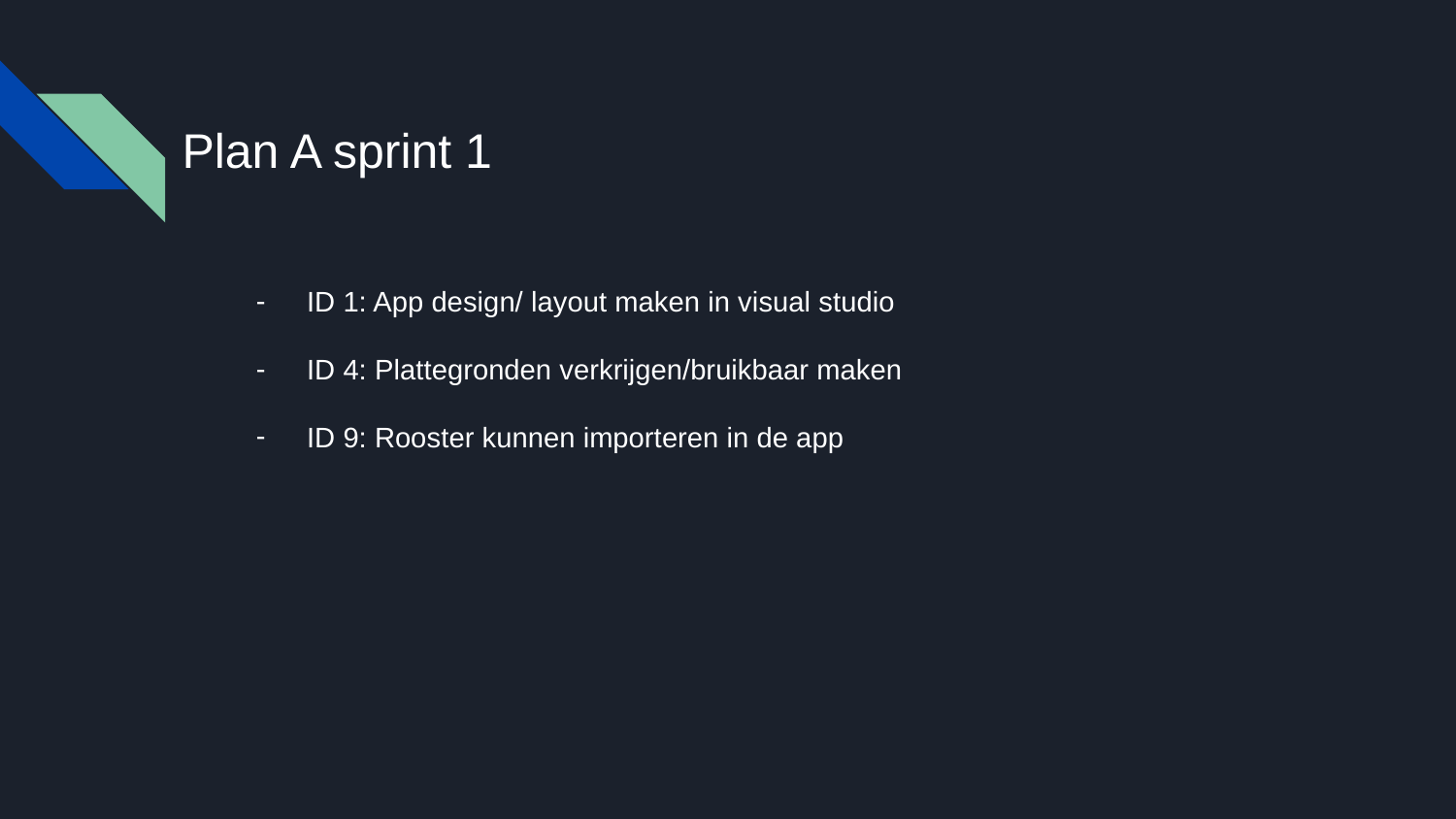

# Plan A sprint 1
ID 1: App design/ layout maken in visual studio

ID 4: Plattegronden verkrijgen/bruikbaar maken

ID 9: Rooster kunnen importeren in de app